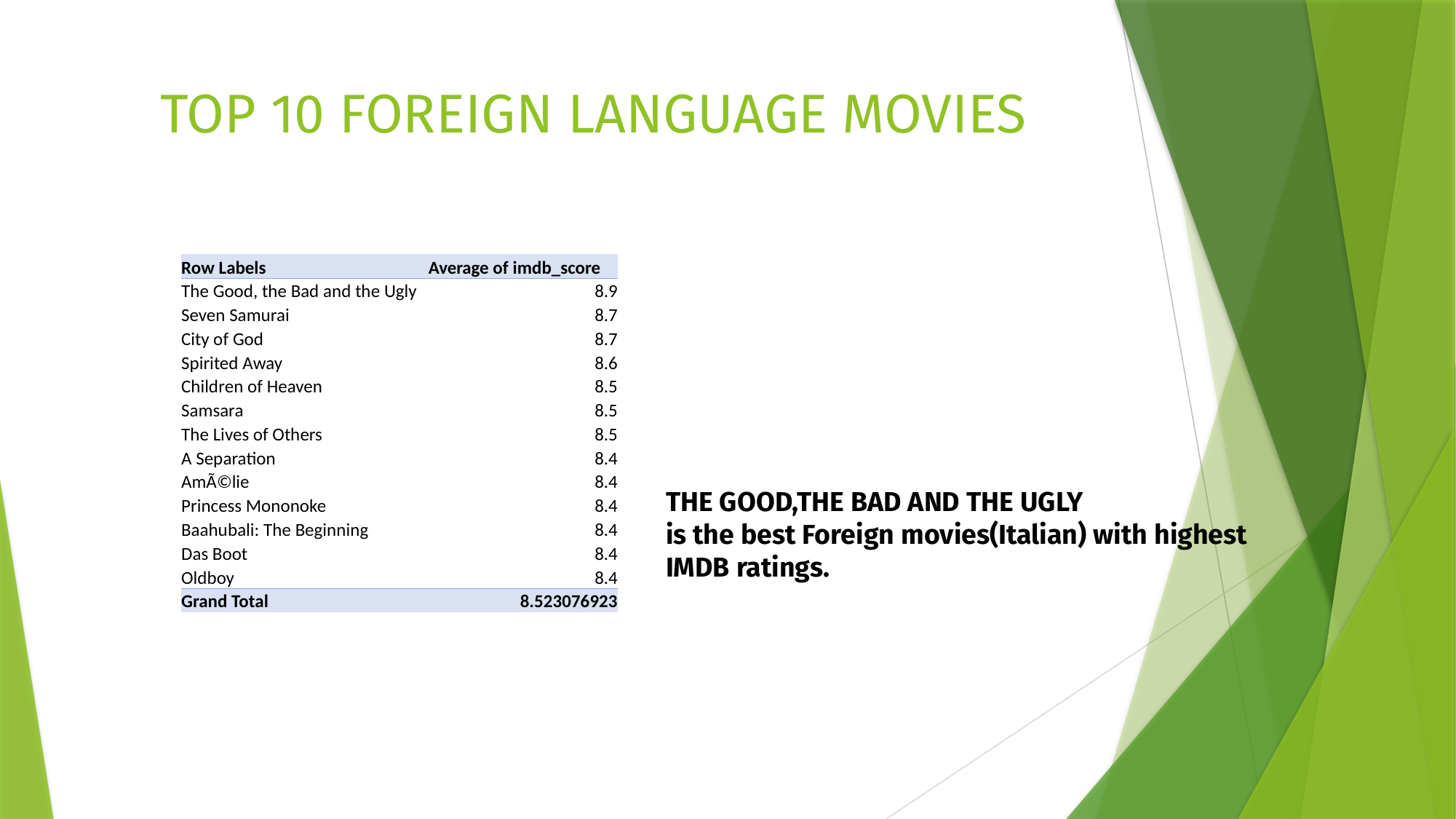

# TOP 10 FOREIGN LANGUAGE MOVIES
|  |  |  |  |
| --- | --- | --- | --- |
|  | Row Labels | Average of imdb\_score |  |
|  | The Good, the Bad and the Ugly | 8.9 |  |
|  | Seven Samurai | 8.7 |  |
|  | City of God | 8.7 |  |
|  | Spirited Away | 8.6 |  |
|  | Children of Heaven | 8.5 |  |
|  | Samsara | 8.5 |  |
|  | The Lives of Others | 8.5 |  |
|  | A Separation | 8.4 |  |
|  | AmÃ©lie | 8.4 |  |
|  | Princess Mononoke | 8.4 |  |
|  | Baahubali: The Beginning | 8.4 |  |
|  | Das Boot | 8.4 |  |
|  | Oldboy | 8.4 |  |
|  | Grand Total | 8.523076923 |  |
|  |  |  |  |
THE GOOD,THE BAD AND THE UGLY
is the best Foreign movies(Italian) with highest
IMDB ratings.